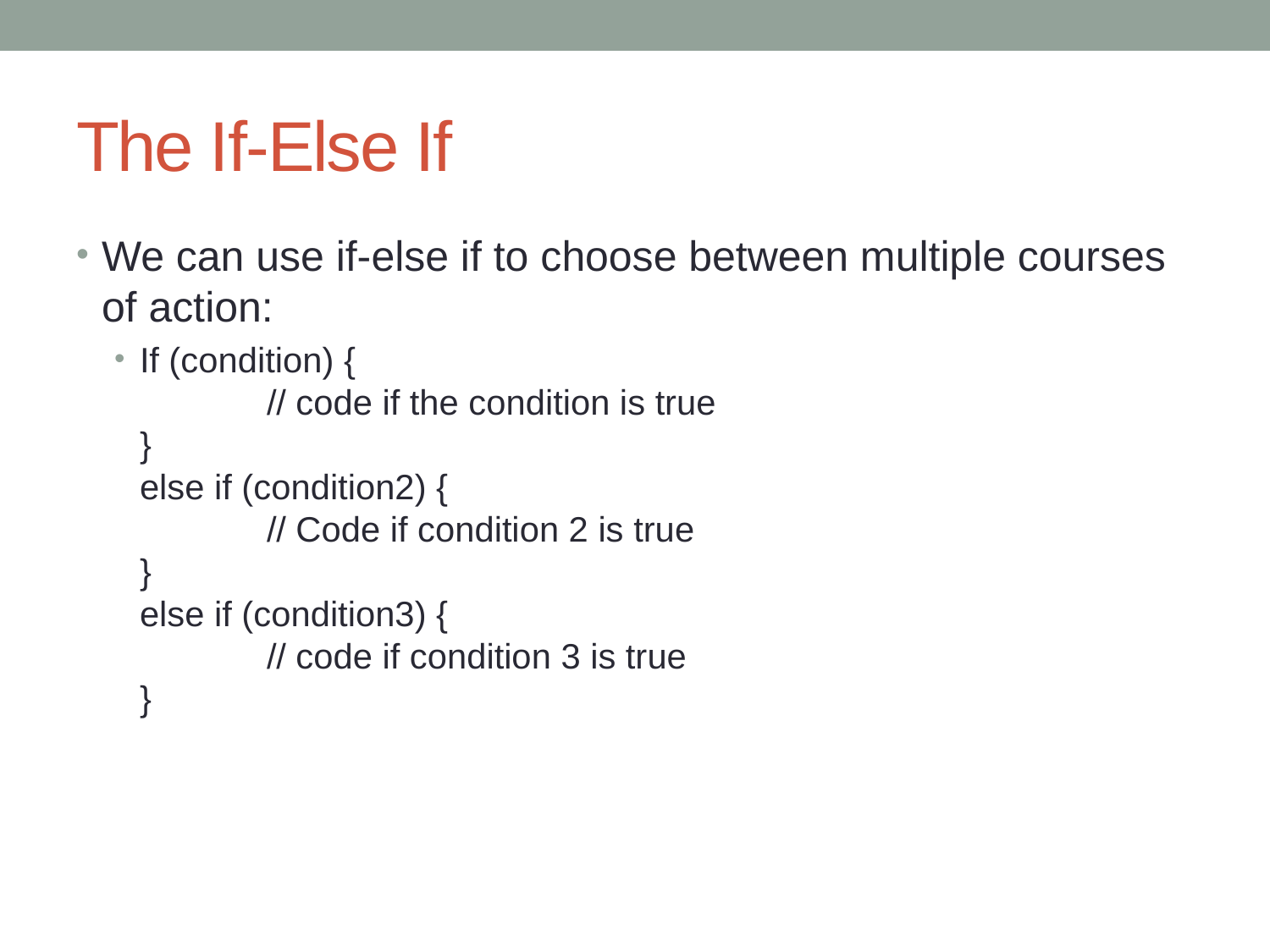

# The If-Else If
We can use if-else if to choose between multiple courses of action:
If (condition) {
	// code if the condition is true
}
else if (condition2) {
	// Code if condition 2 is true
}
else if (condition3) {
	// code if condition 3 is true
}